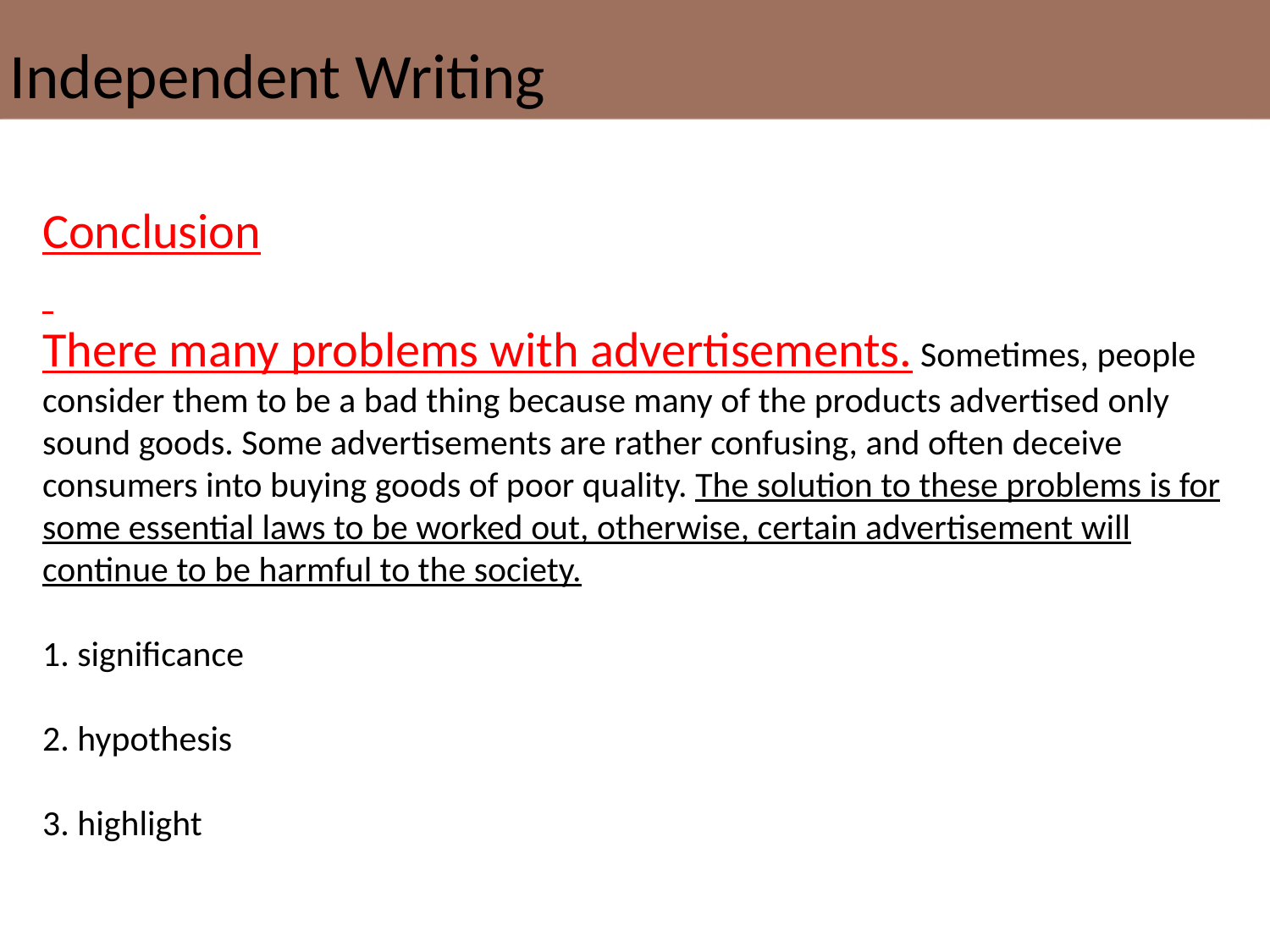

Independent Writing
Conclusion There many problems with advertisements. Sometimes, people consider them to be a bad thing because many of the products advertised only sound goods. Some advertisements are rather confusing, and often deceive consumers into buying goods of poor quality. The solution to these problems is for some essential laws to be worked out, otherwise, certain advertisement will continue to be harmful to the society.

1. significance

2. hypothesis

3. highlight